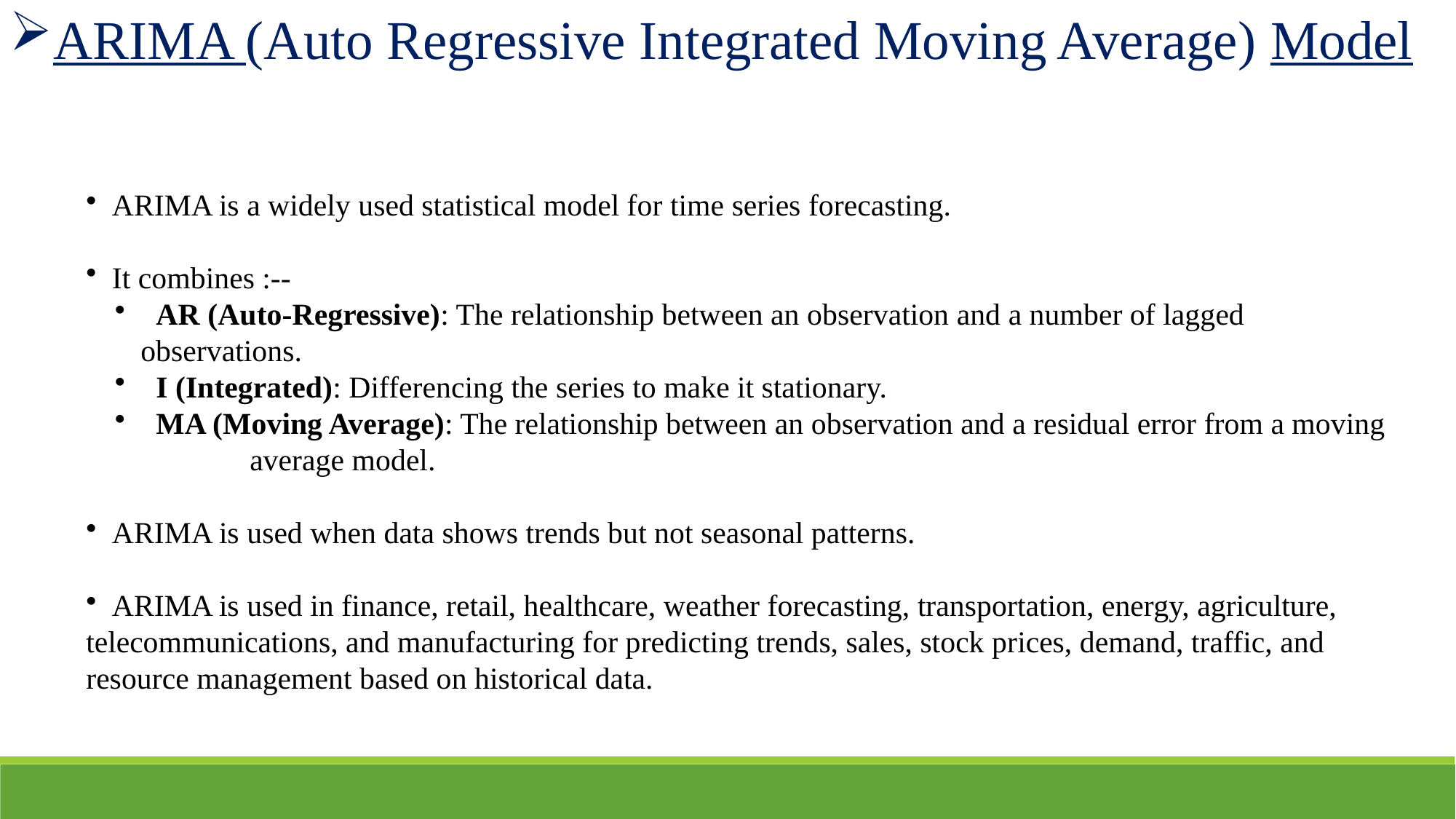

ARIMA (Auto Regressive Integrated Moving Average) Model

  ARIMA is a widely used statistical model for time series forecasting.

  It combines :--
  AR (Auto-Regressive): The relationship between an observation and a number of lagged 	observations.
  I (Integrated): Differencing the series to make it stationary.
  MA (Moving Average): The relationship between an observation and a residual error from a moving 	average model.

  ARIMA is used when data shows trends but not seasonal patterns.

  ARIMA is used in finance, retail, healthcare, weather forecasting, transportation, energy, agriculture, telecommunications, and manufacturing for predicting trends, sales, stock prices, demand, traffic, and resource management based on historical data.